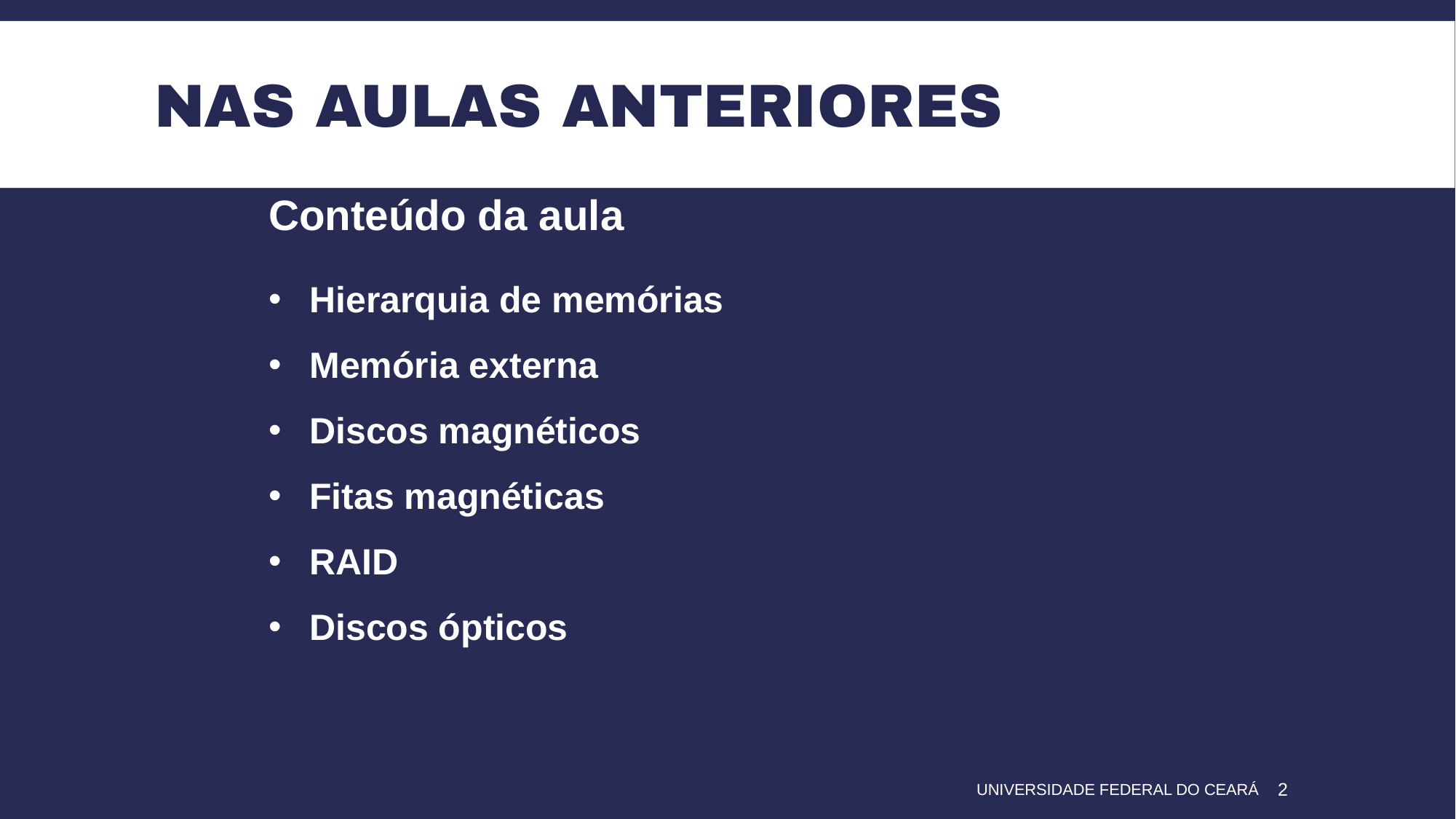

# Nas aulas anteriores
Conteúdo da aula
Hierarquia de memórias
Memória externa
Discos magnéticos
Fitas magnéticas
RAID
Discos ópticos
UNIVERSIDADE FEDERAL DO CEARÁ
2